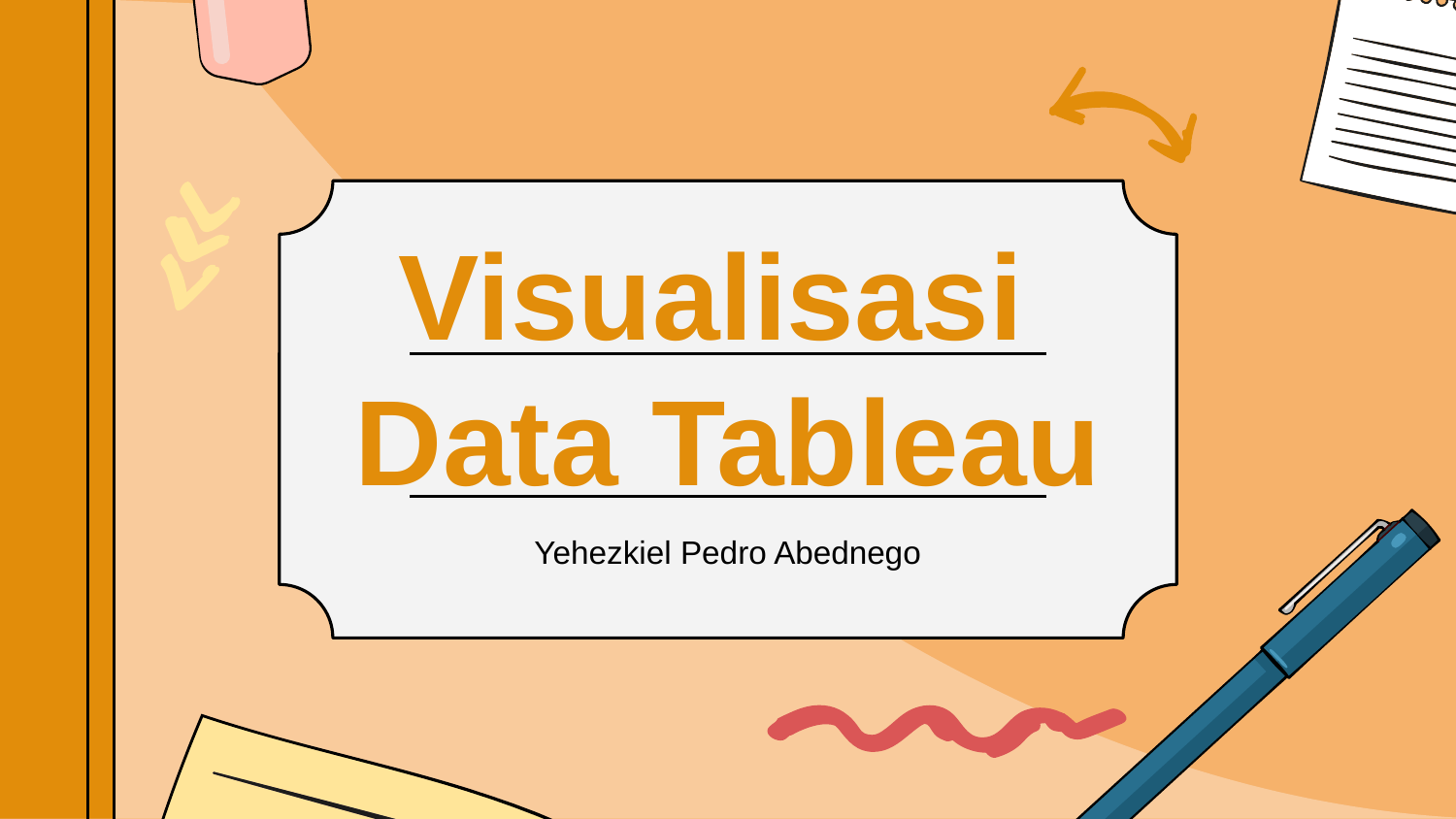

# Visualisasi  Data Tableau
Yehezkiel Pedro Abednego